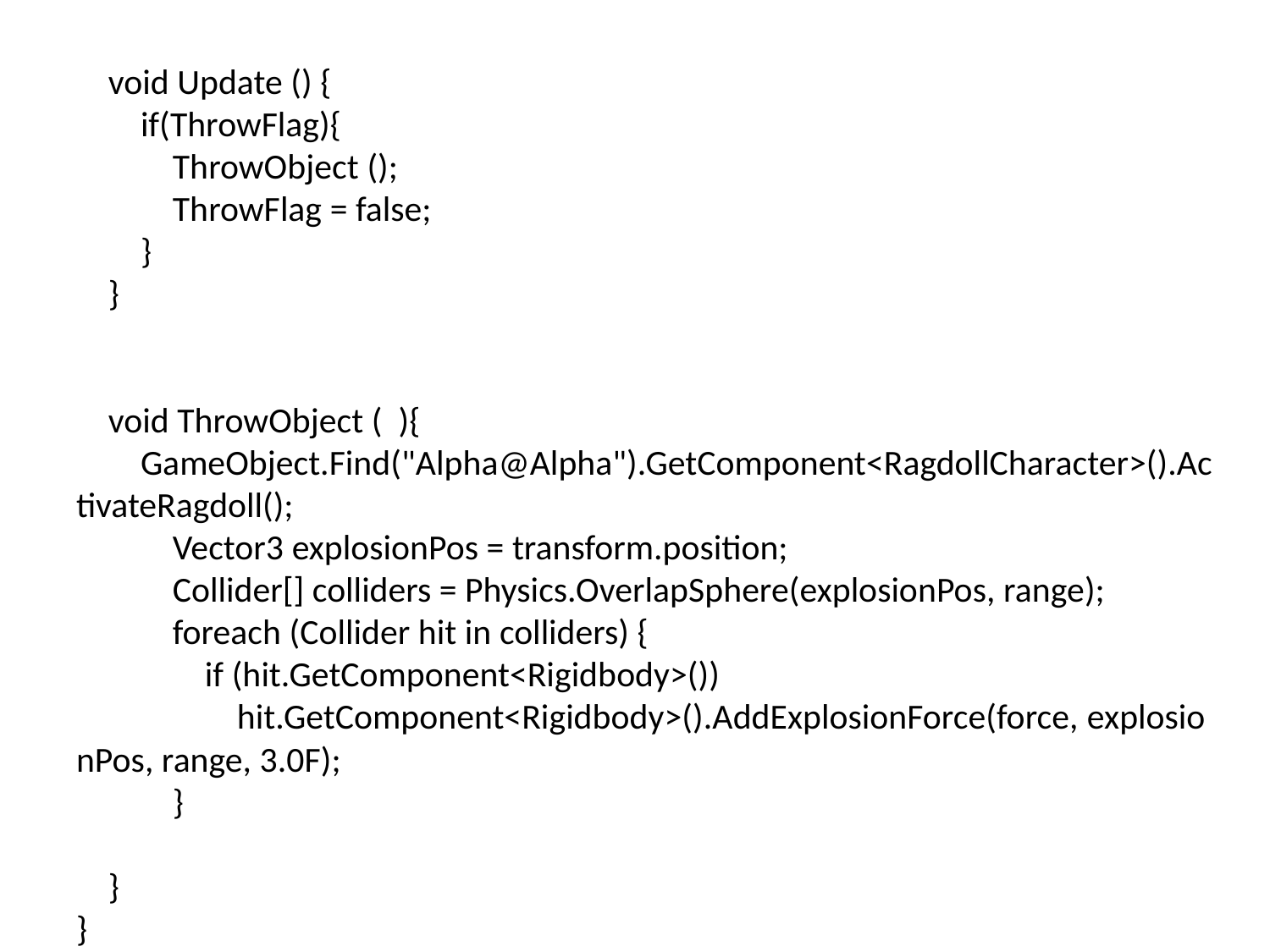

void Update () {
        if(ThrowFlag){
            ThrowObject ();
            ThrowFlag = false;
        }
    }
    void ThrowObject (  ){
        GameObject.Find("Alpha@Alpha").GetComponent<RagdollCharacter>().ActivateRagdoll();
            Vector3 explosionPos = transform.position;
            Collider[] colliders = Physics.OverlapSphere(explosionPos, range);
            foreach (Collider hit in colliders) {
                if (hit.GetComponent<Rigidbody>())
                    hit.GetComponent<Rigidbody>().AddExplosionForce(force, explosionPos, range, 3.0F);
            }
    
    }
}